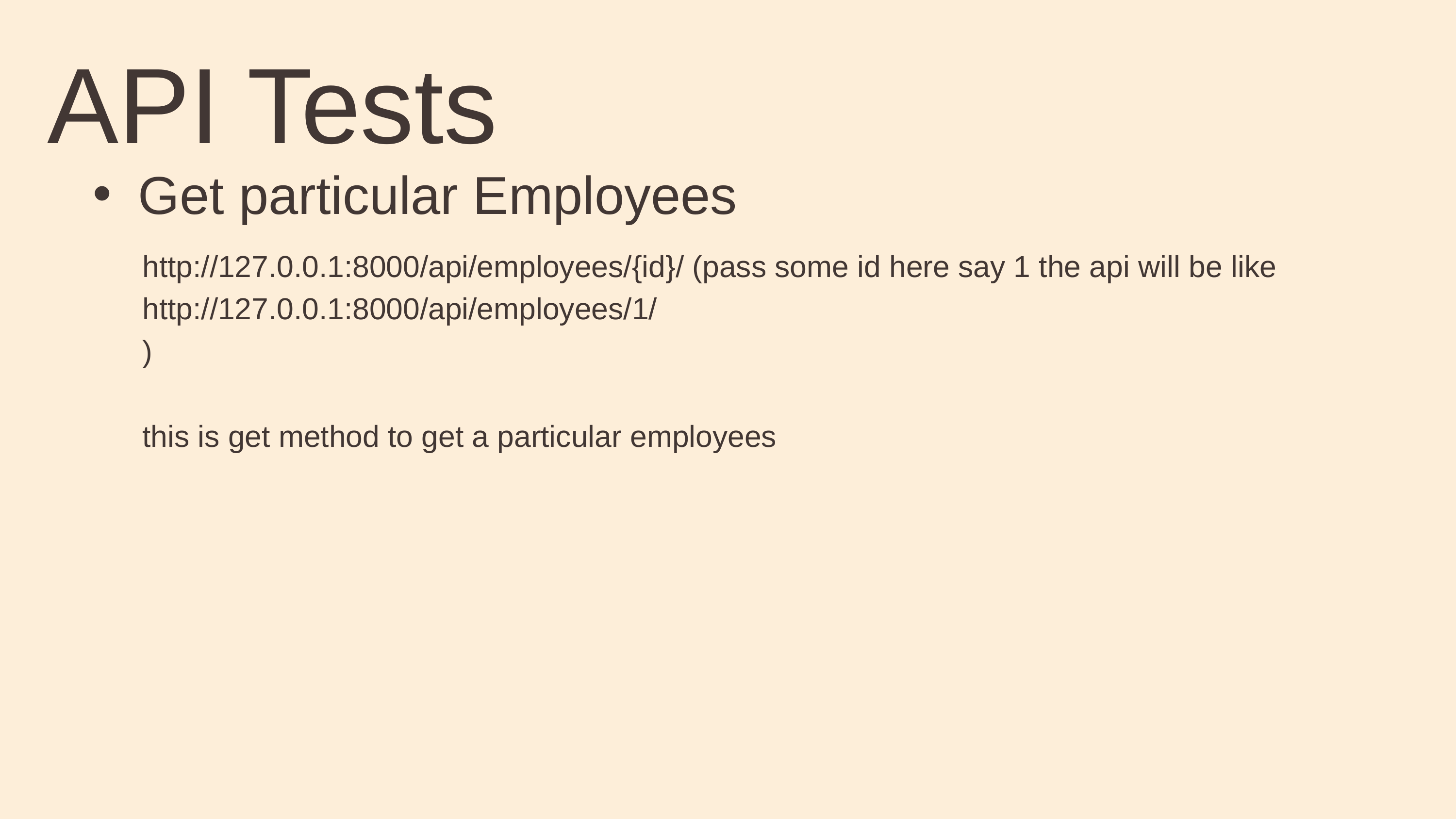

API Tests
Get particular Employees
http://127.0.0.1:8000/api/employees/{id}/ (pass some id here say 1 the api will be like
http://127.0.0.1:8000/api/employees/1/
)

this is get method to get a particular employees